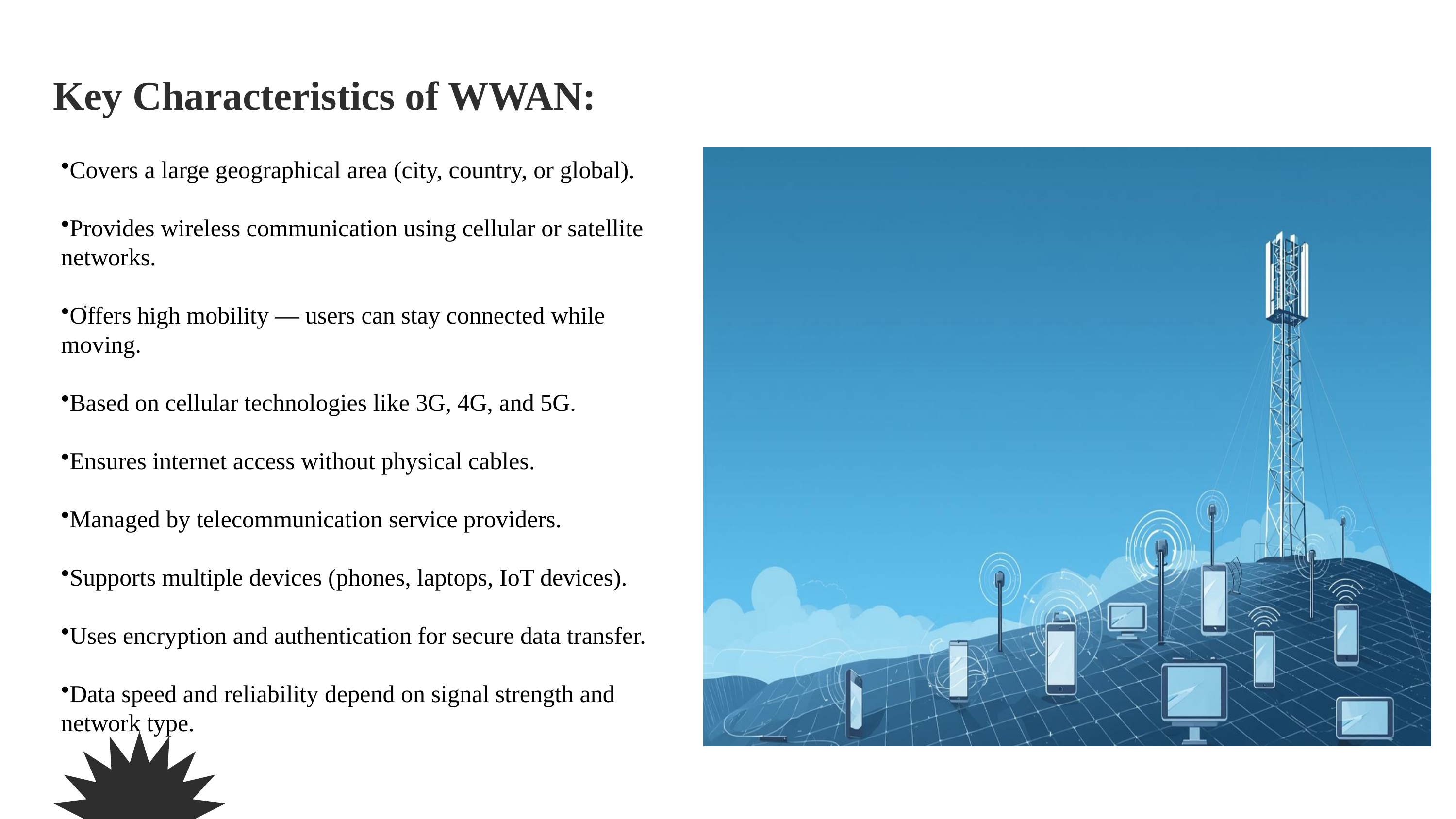

Key Characteristics of WWAN:
Covers a large geographical area (city, country, or global).

Provides wireless communication using cellular or satellite networks.

Offers high mobility — users can stay connected while moving.

Based on cellular technologies like 3G, 4G, and 5G.

Ensures internet access without physical cables.

Managed by telecommunication service providers.

Supports multiple devices (phones, laptops, IoT devices).

Uses encryption and authentication for secure data transfer.

Data speed and reliability depend on signal strength and network type.

.